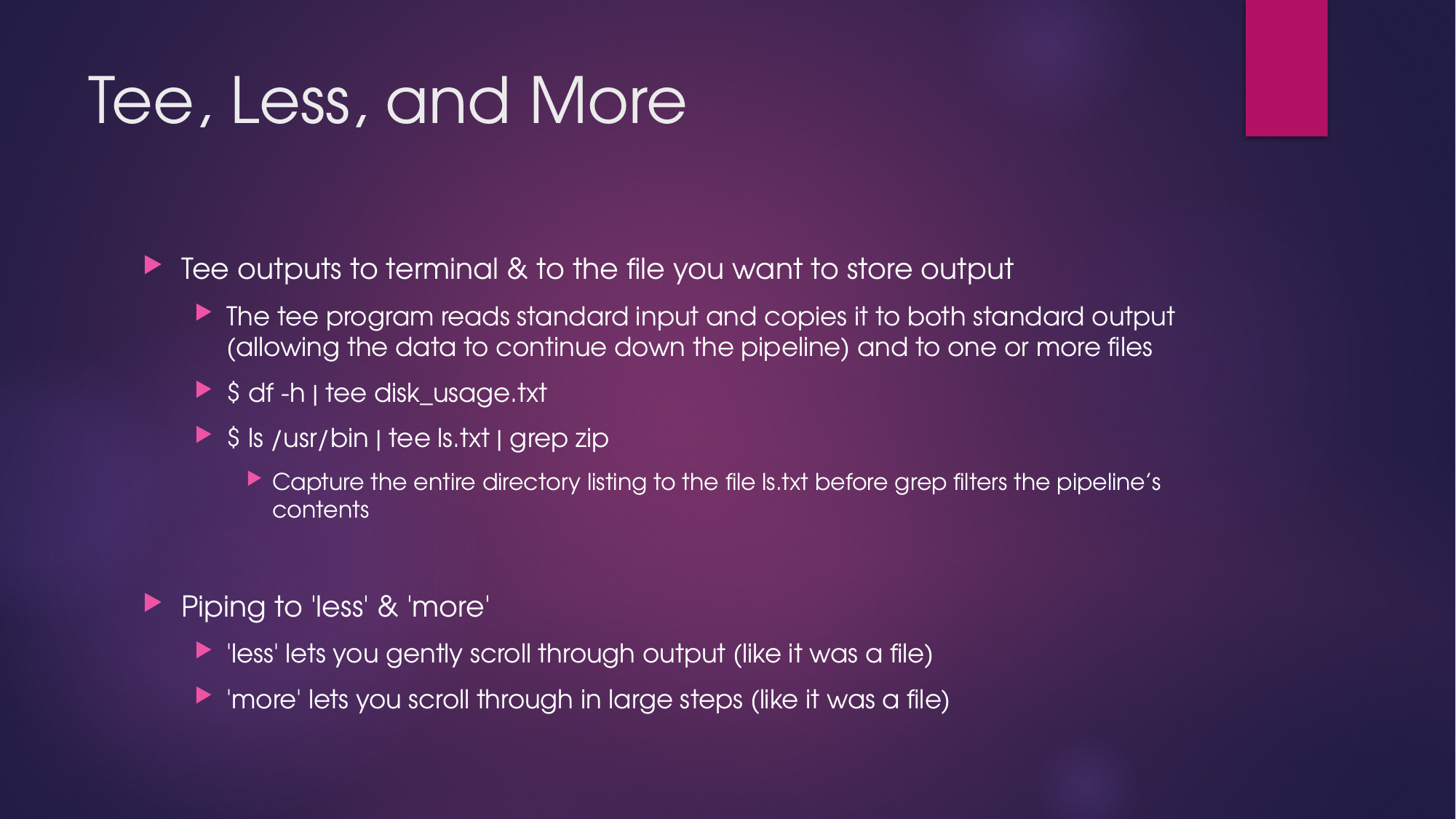

# Tee, Less, and More
Tee outputs to terminal & to the file you want to store output
The tee program reads standard input and copies it to both standard output (allowing the data to continue down the pipeline) and to one or more files
$ df -h | tee disk_usage.txt
$ ls /usr/bin | tee ls.txt | grep zip
Capture the entire directory listing to the file ls.txt before grep filters the pipeline’s contents

Piping to 'less' & 'more'
'less' lets you gently scroll through output (like it was a file)
'more' lets you scroll through in large steps (like it was a file)